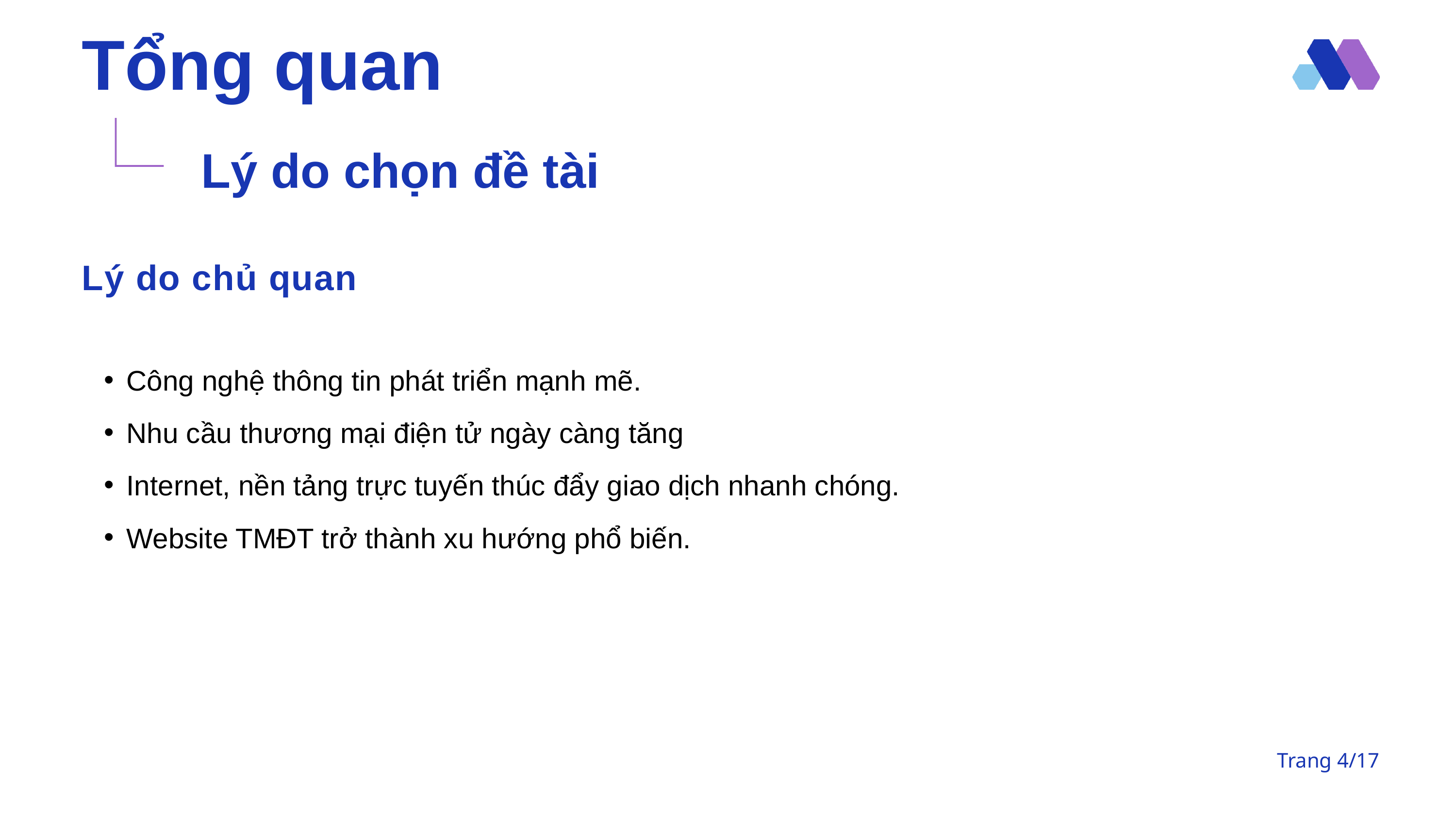

Tổng quan

Lý do chọn đề tài
Lý do chủ quan
Công nghệ thông tin phát triển mạnh mẽ.
Nhu cầu thương mại điện tử ngày càng tăng
Internet, nền tảng trực tuyến thúc đẩy giao dịch nhanh chóng.
Website TMĐT trở thành xu hướng phổ biến.
Trang 4/17